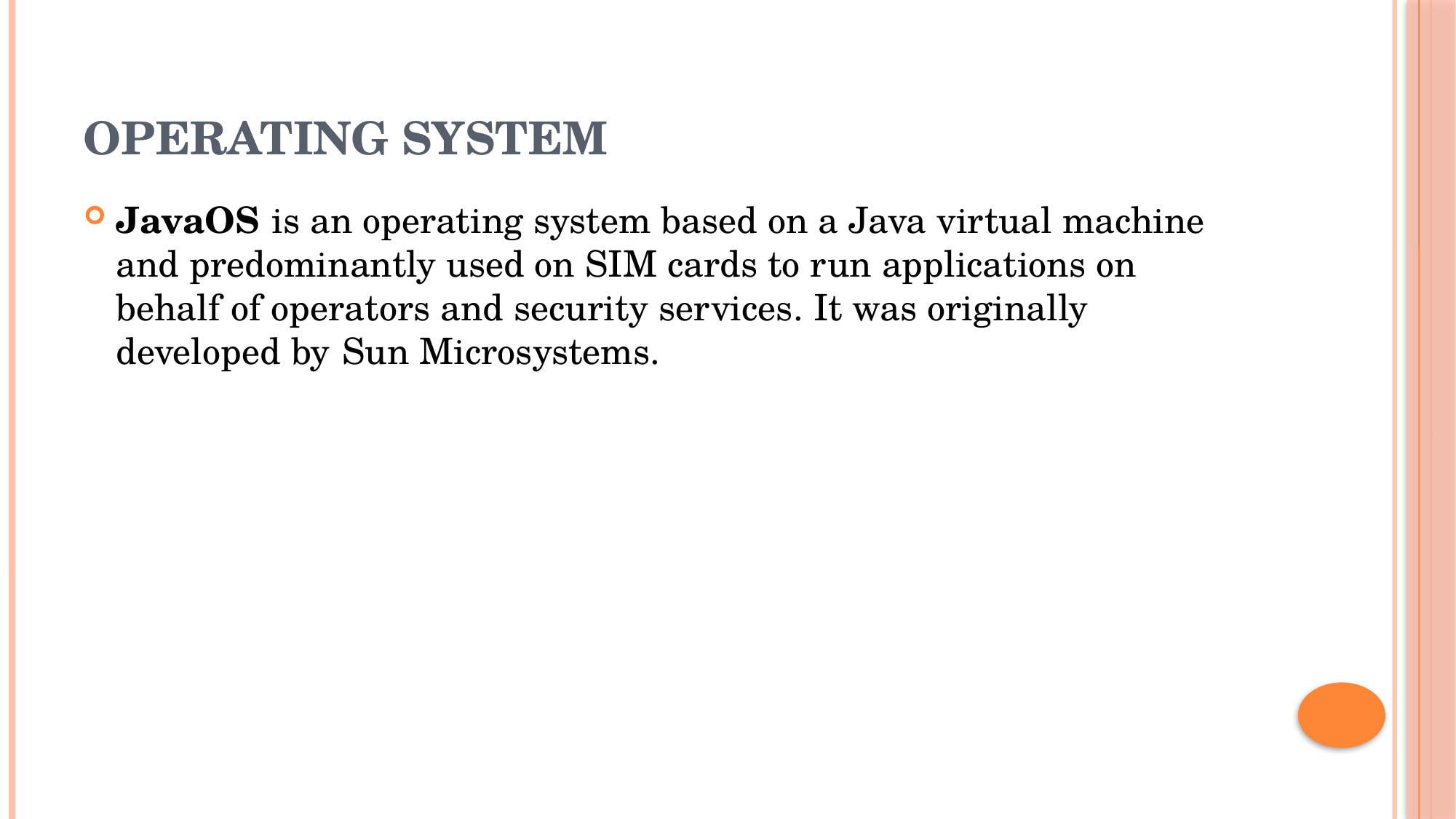

# operating System
JavaOS is an operating system based on a Java virtual machine and predominantly used on SIM cards to run applications on behalf of operators and security services. It was originally developed by Sun Microsystems.